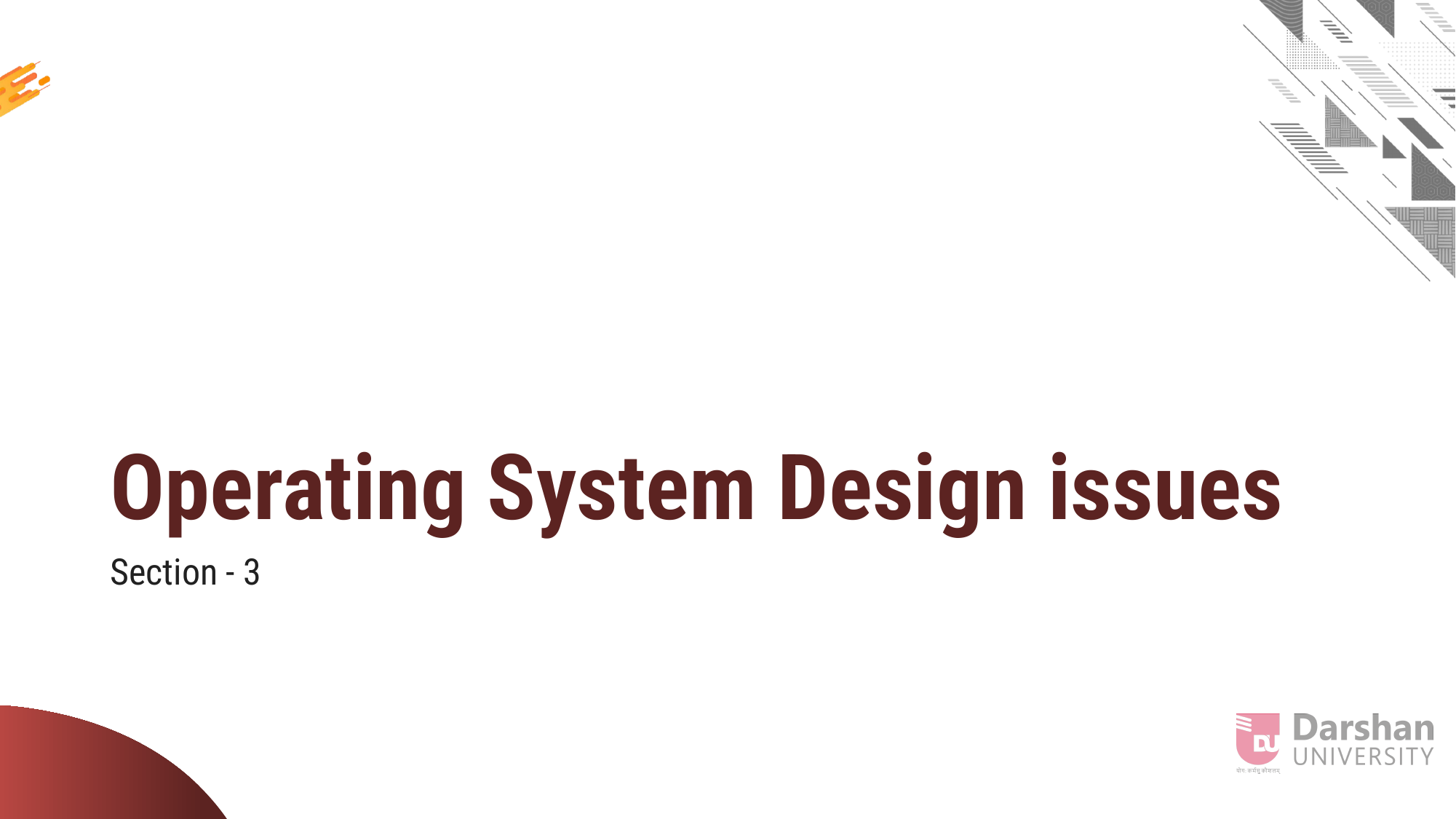

# Operating System Design issues
Section - 3